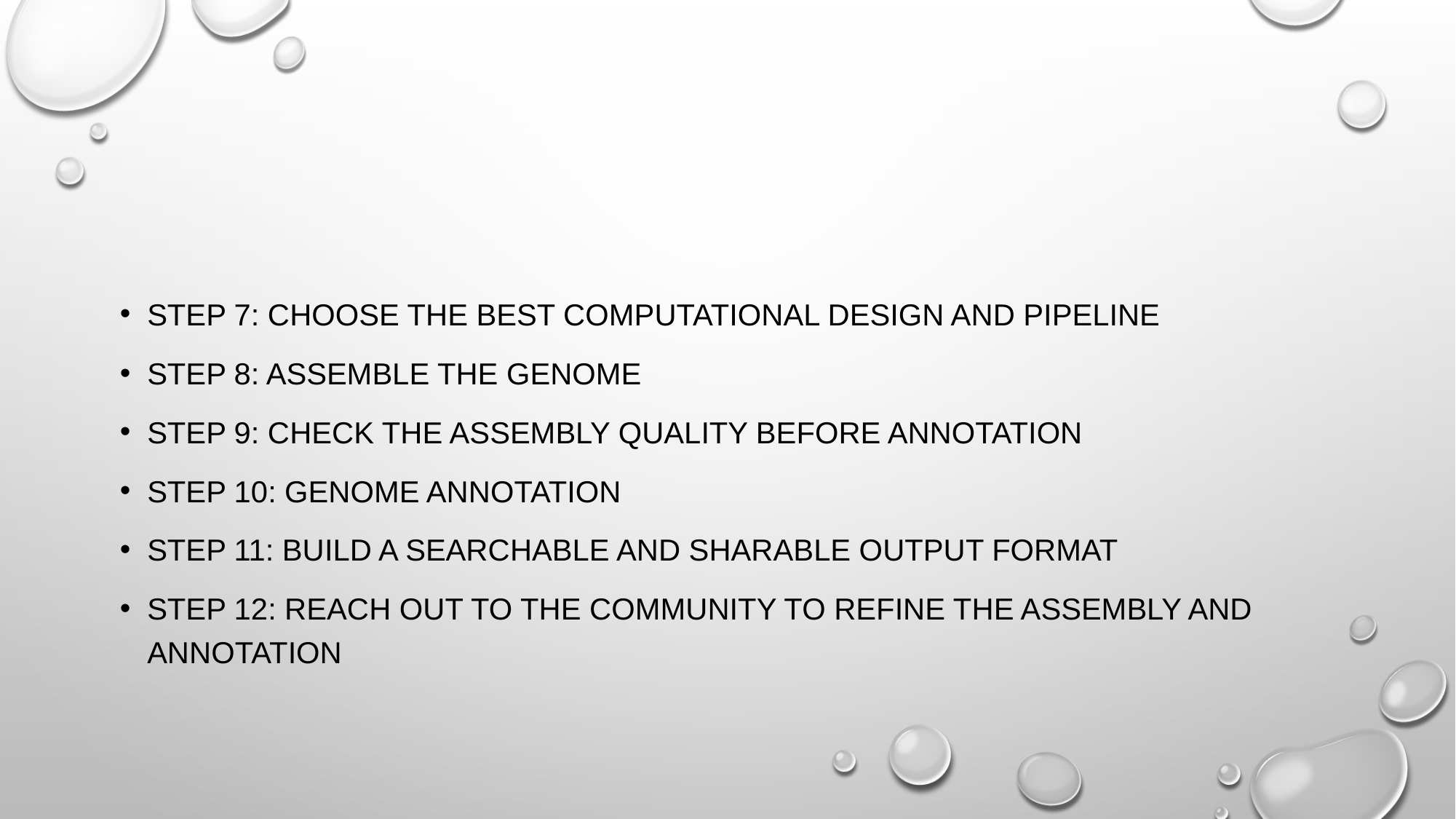

Step 7: Choose the best computational design and pipeline
Step 8: Assemble the genome
Step 9: Check the assembly quality before annotation
Step 10: Genome annotation
Step 11: Build a searchable and sharable output format
Step 12: Reach out to the community to refine the assembly and annotation